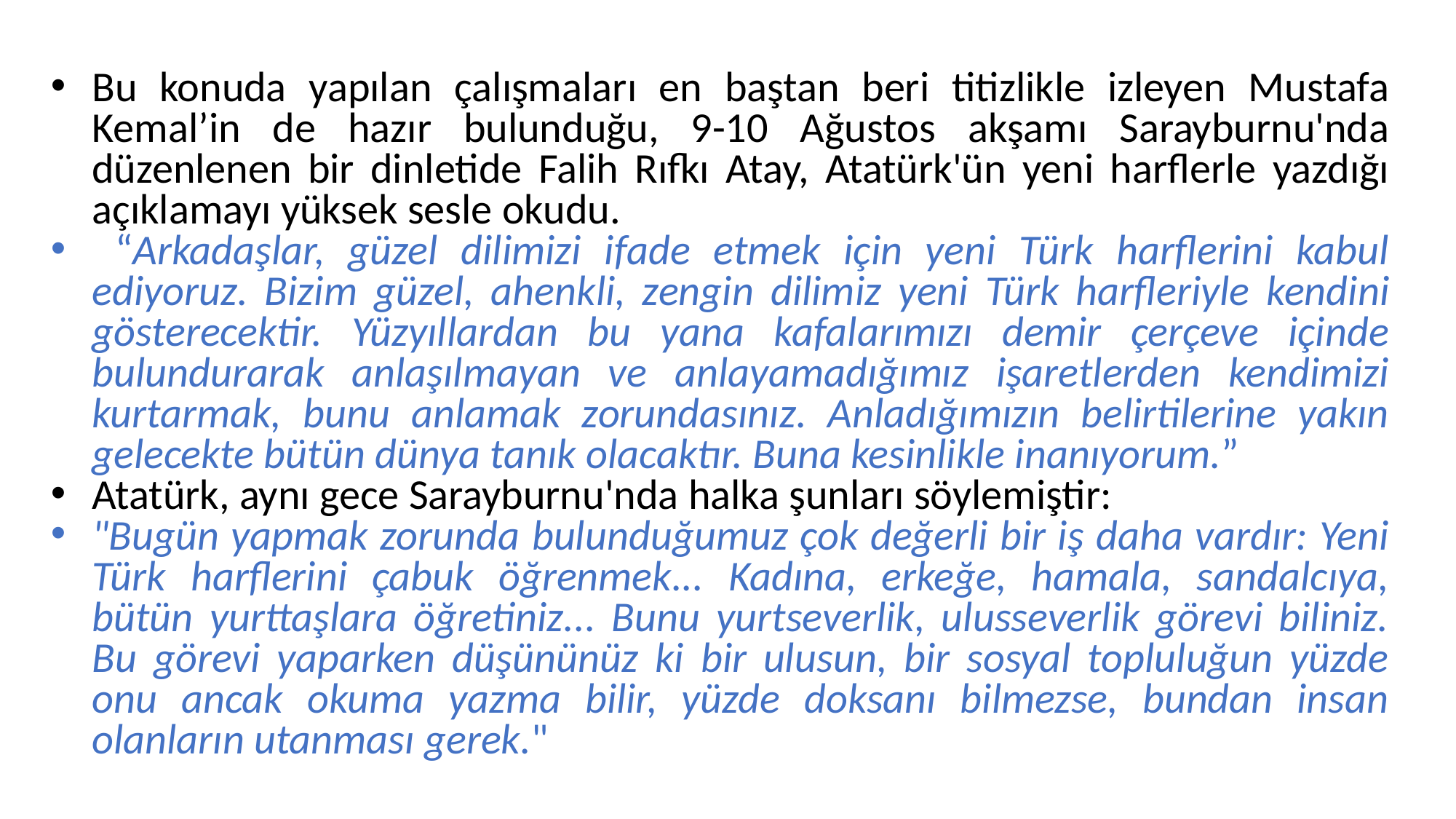

Bu konuda yapılan çalışmaları en baştan beri titizlikle izleyen Mustafa Kemal’in de hazır bulunduğu, 9-10 Ağustos akşamı Sarayburnu'nda düzenlenen bir dinletide Falih Rıfkı Atay, Atatürk'ün yeni harflerle yazdığı açıklamayı yüksek sesle okudu.
 “Arkadaşlar, güzel dilimizi ifade etmek için yeni Türk harflerini kabul ediyoruz. Bizim güzel, ahenkli, zengin dilimiz yeni Türk harfleriyle kendini gösterecektir. Yüzyıllardan bu yana kafalarımızı demir çerçeve içinde bulundurarak anlaşılmayan ve anlayamadığımız işaretlerden kendimizi kurtarmak, bunu anlamak zorundasınız. Anladığımızın belirtilerine yakın gelecekte bütün dünya tanık olacaktır. Buna kesinlikle inanıyorum.”
Atatürk, aynı gece Sarayburnu'nda halka şunları söylemiştir:
"Bugün yapmak zorunda bulunduğumuz çok değerli bir iş daha vardır: Yeni Türk harflerini çabuk öğrenmek... Kadına, erkeğe, hamala, sandalcıya, bütün yurttaşlara öğretiniz... Bunu yurtseverlik, ulusseverlik görevi biliniz. Bu görevi yaparken düşününüz ki bir ulusun, bir sosyal topluluğun yüzde onu ancak okuma yazma bilir, yüzde doksanı bilmezse, bundan insan olanların utanması gerek."